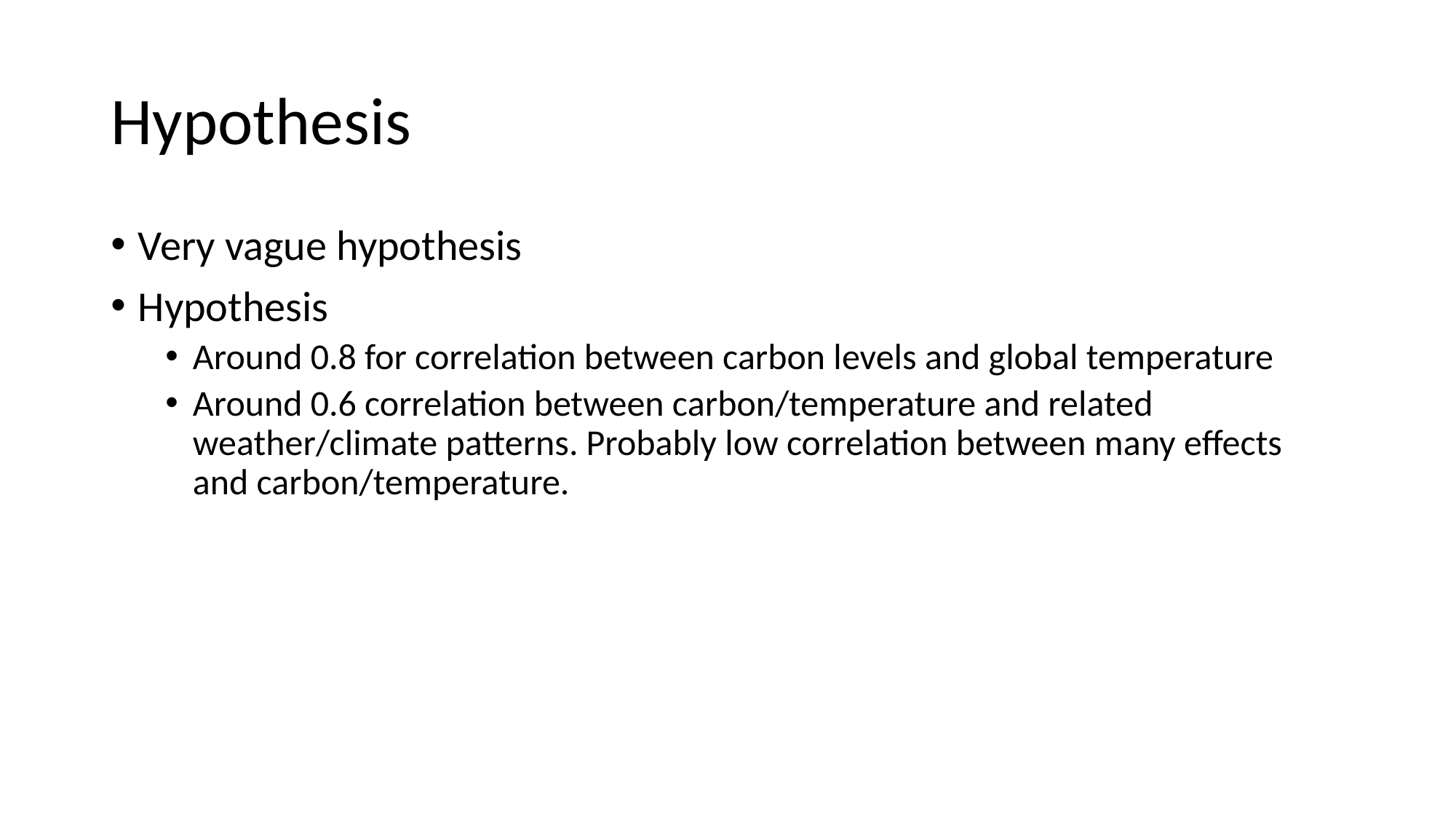

# Hypothesis
Very vague hypothesis
Hypothesis
Around 0.8 for correlation between carbon levels and global temperature
Around 0.6 correlation between carbon/temperature and related weather/climate patterns. Probably low correlation between many effects and carbon/temperature.